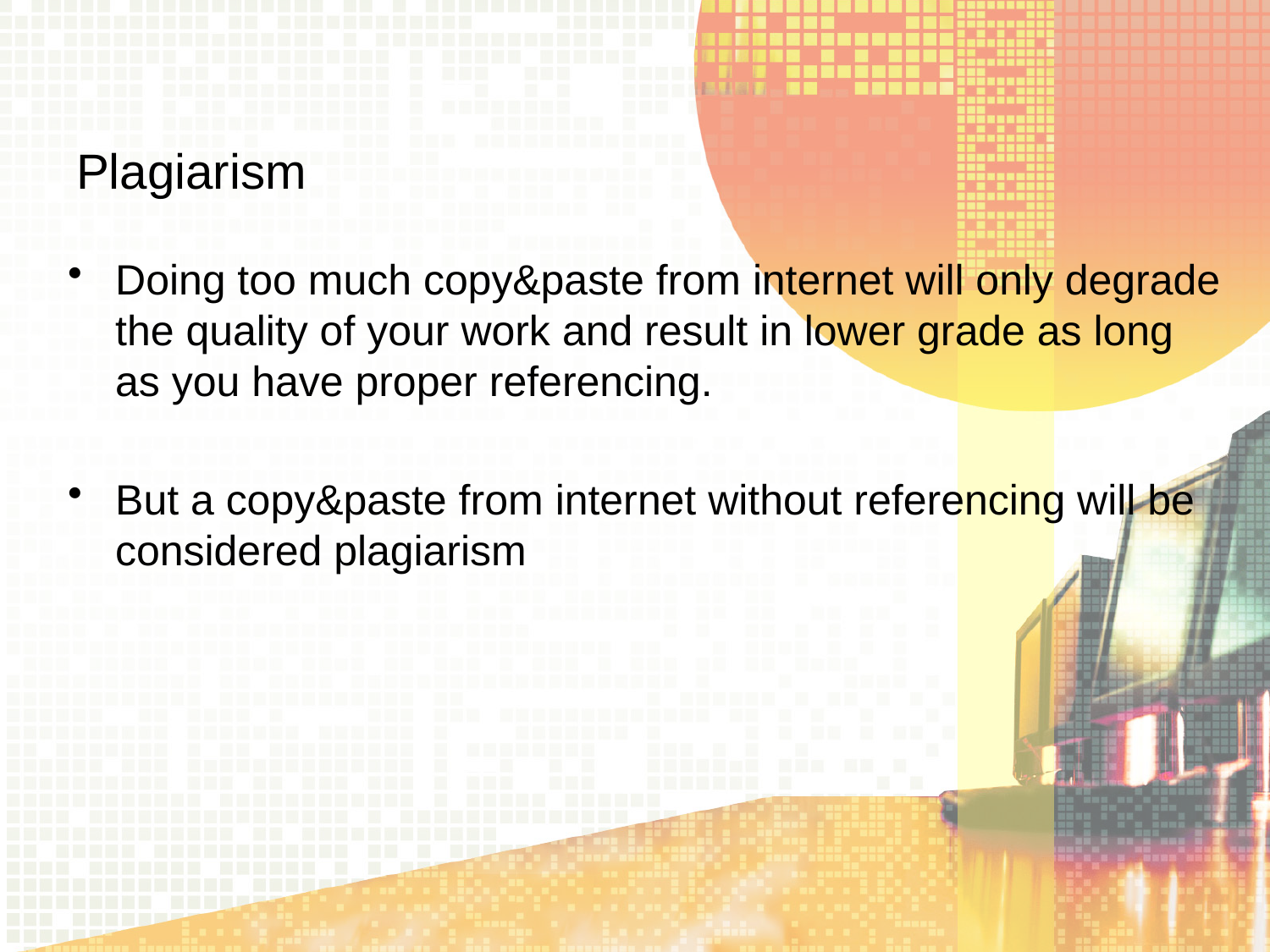

# Plagiarism
Doing too much copy&paste from internet will only degrade the quality of your work and result in lower grade as long as you have proper referencing.

But a copy&paste from internet without referencing will be considered plagiarism